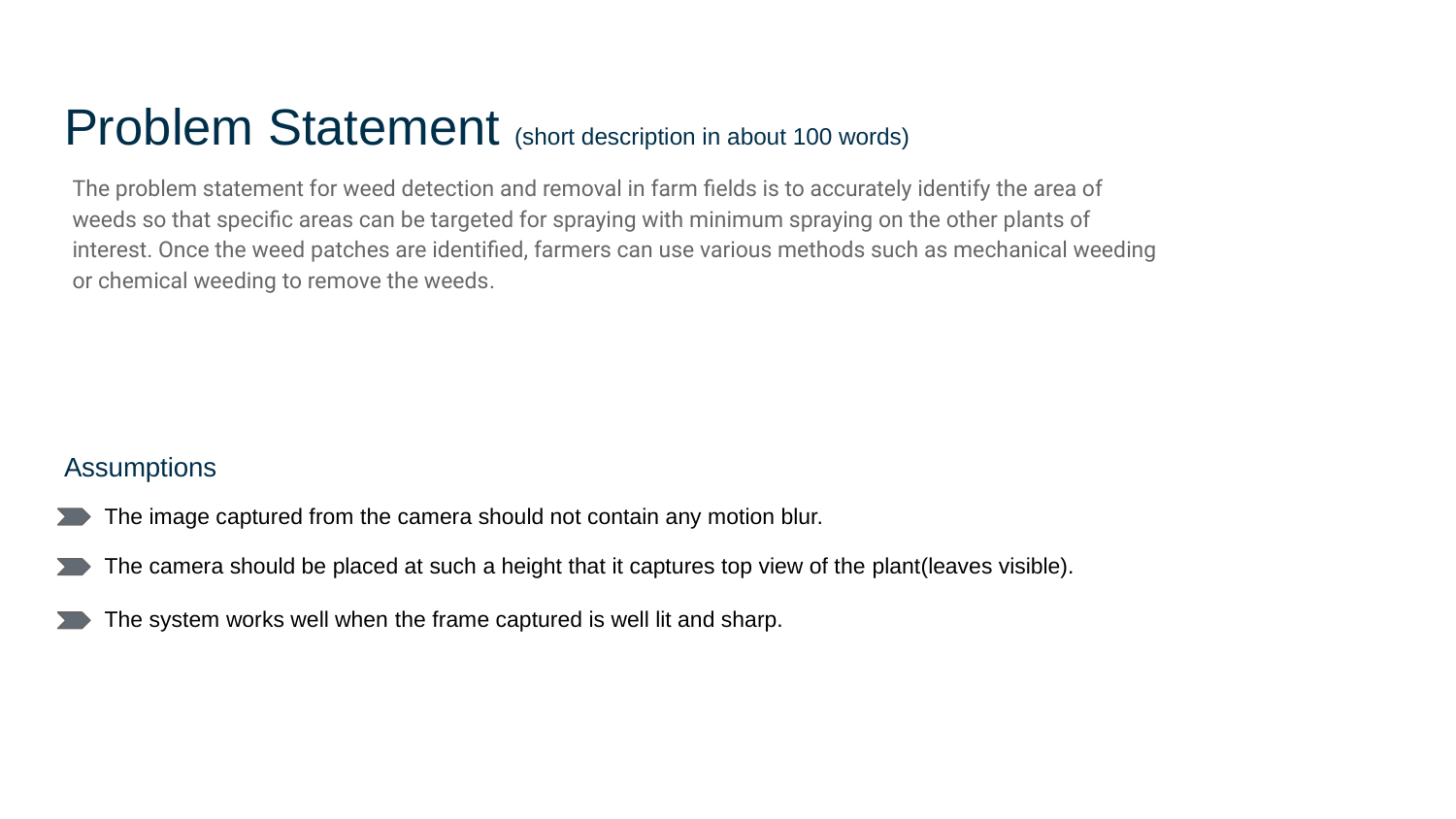

Problem Statement (short description in about 100 words)
The problem statement for weed detection and removal in farm fields is to accurately identify the area of weeds so that specific areas can be targeted for spraying with minimum spraying on the other plants of interest. Once the weed patches are identified, farmers can use various methods such as mechanical weeding or chemical weeding to remove the weeds.
Assumptions
The image captured from the camera should not contain any motion blur.

The camera should be placed at such a height that it captures top view of the plant(leaves visible).

The system works well when the frame captured is well lit and sharp.